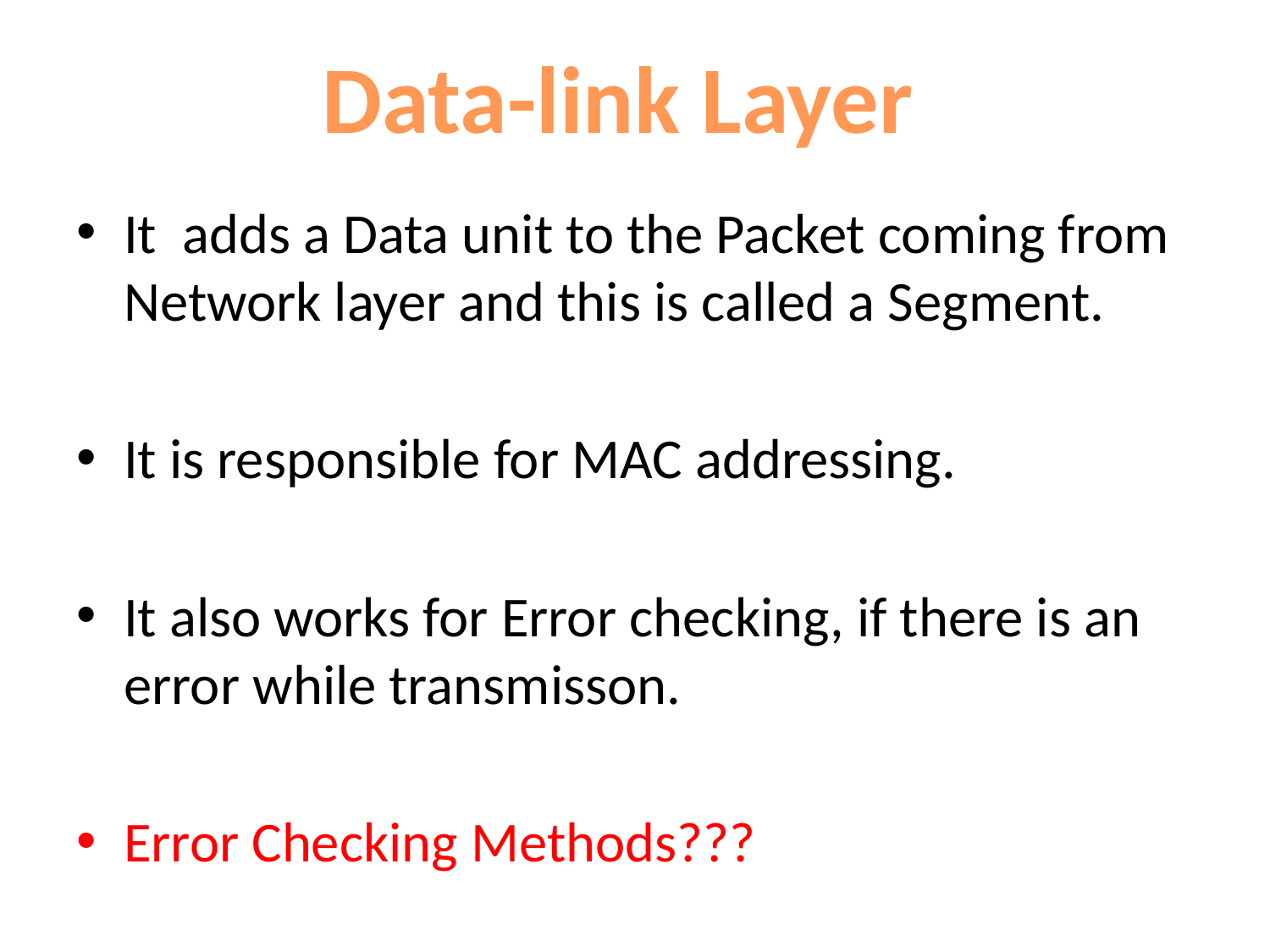

Data-link Layer
It  adds a Data unit to the Packet coming from Network layer and this is called a Segment.

It is responsible for MAC addressing.

It also works for Error checking, if there is an error while transmisson.

Error Checking Methods???